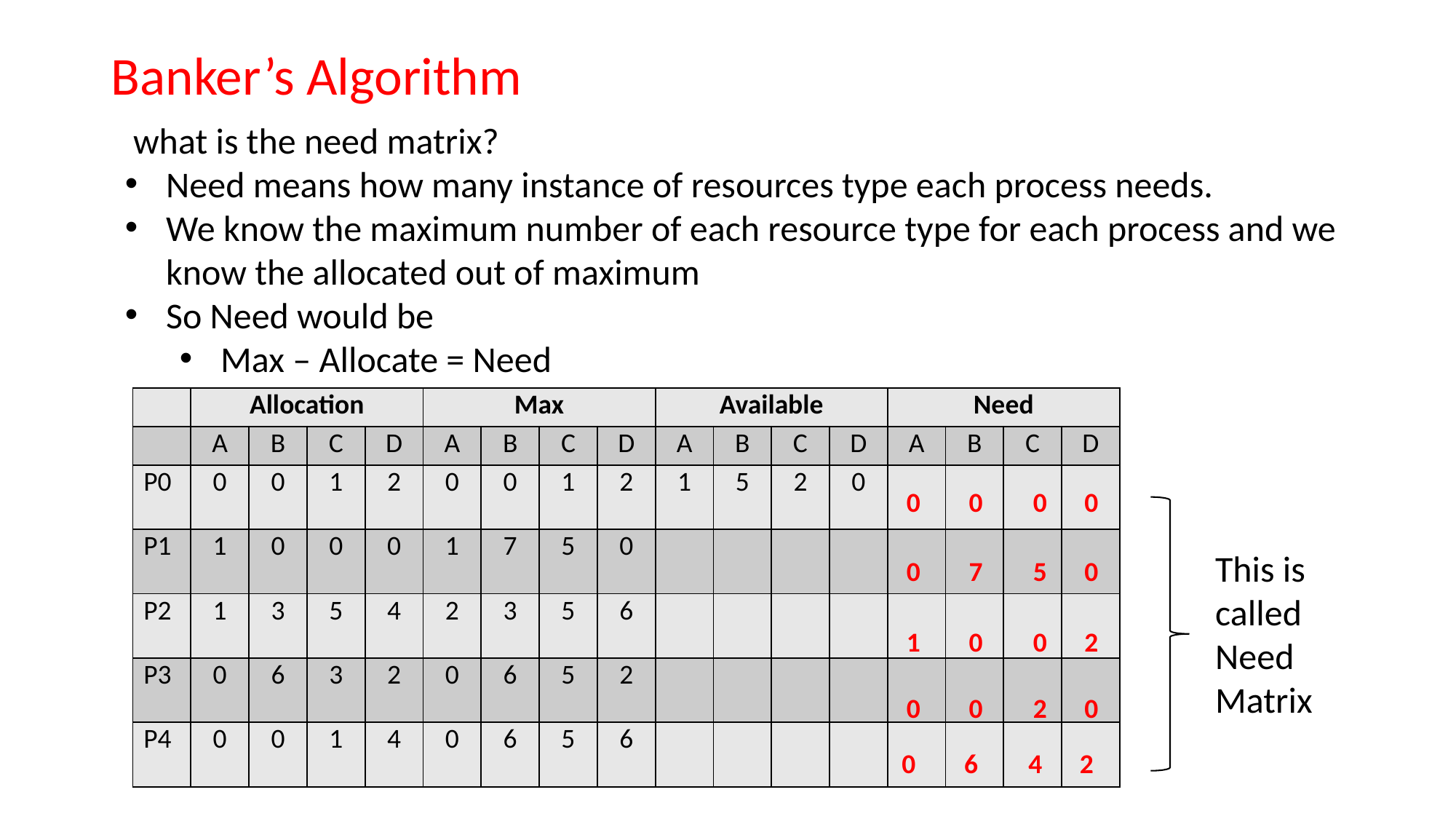

# Banker’s Algorithm
 what is the need matrix?
Need means how many instance of resources type each process needs.
We know the maximum number of each resource type for each process and we know the allocated out of maximum
So Need would be
Max – Allocate = Need
|  | Allocation |  |  |  | Max |  |  |  | Available |  |  |  | Need |  |  |  |
| --- | --- | --- | --- | --- | --- | --- | --- | --- | --- | --- | --- | --- | --- | --- | --- | --- |
|  | A | B | C | D | A | B | C | D | A | B | C | D | A | B | C | D |
| P0 | 0 | 0 | 1 | 2 | 0 | 0 | 1 | 2 | 1 | 5 | 2 | 0 |  |  |  |  |
| P1 | 1 | 0 | 0 | 0 | 1 | 7 | 5 | 0 |  |  |  |  |  |  |  |  |
| P2 | 1 | 3 | 5 | 4 | 2 | 3 | 5 | 6 |  |  |  |  |  |  |  |  |
| P3 | 0 | 6 | 3 | 2 | 0 | 6 | 5 | 2 |  |  |  |  |  |  |  |  |
| P4 | 0 | 0 | 1 | 4 | 0 | 6 | 5 | 6 |  |  |  |  |  |  |  |  |
0
0
0
0

This is called Need Matrix
0
7
5
0
1
0
0
2
0
0
2
0
0
6
4
2